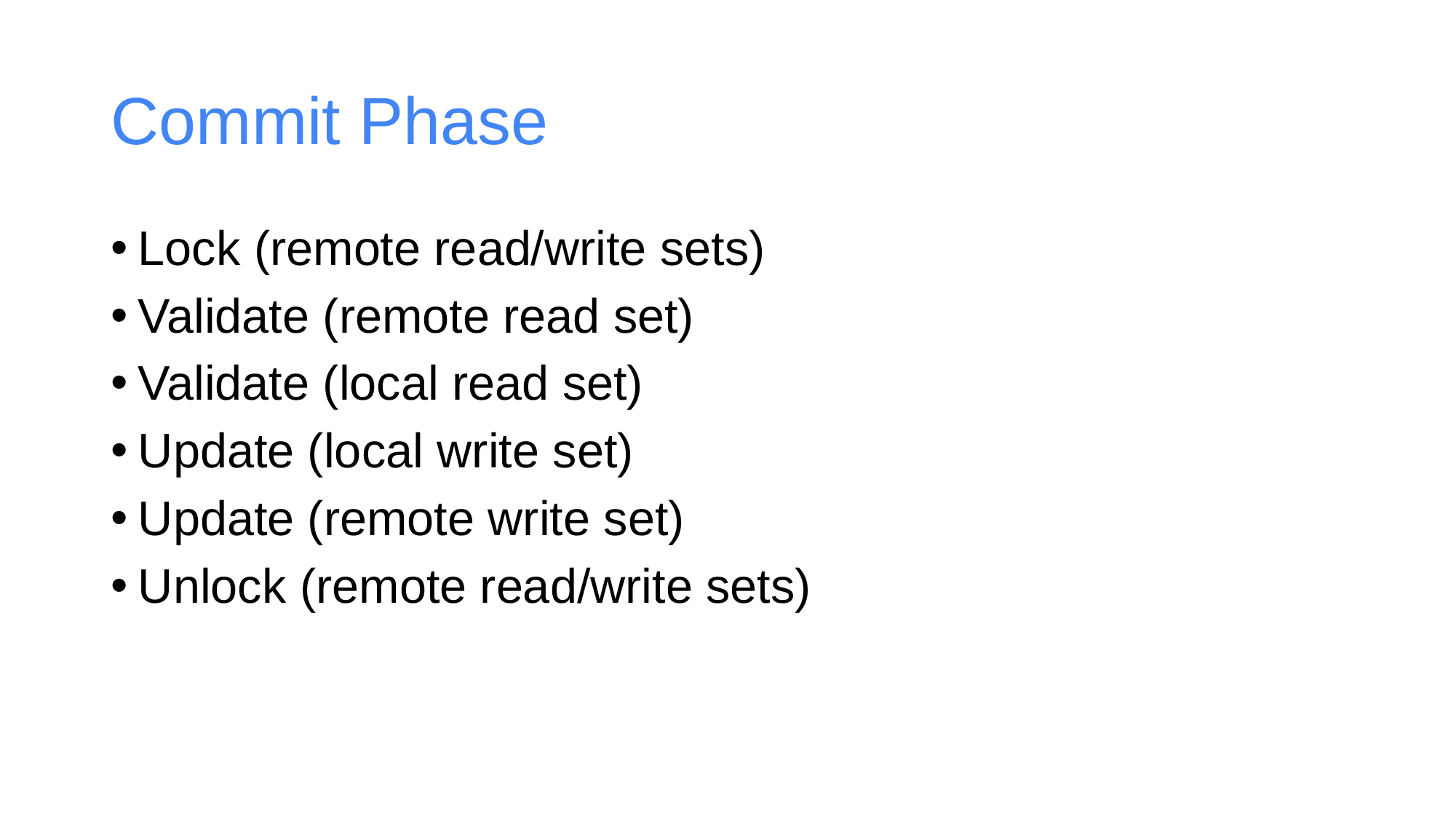

# Commit Phase
Lock (remote read/write sets)
Validate (remote read set)
Validate (local read set)
Update (local write set)
Update (remote write set)
Unlock (remote read/write sets)